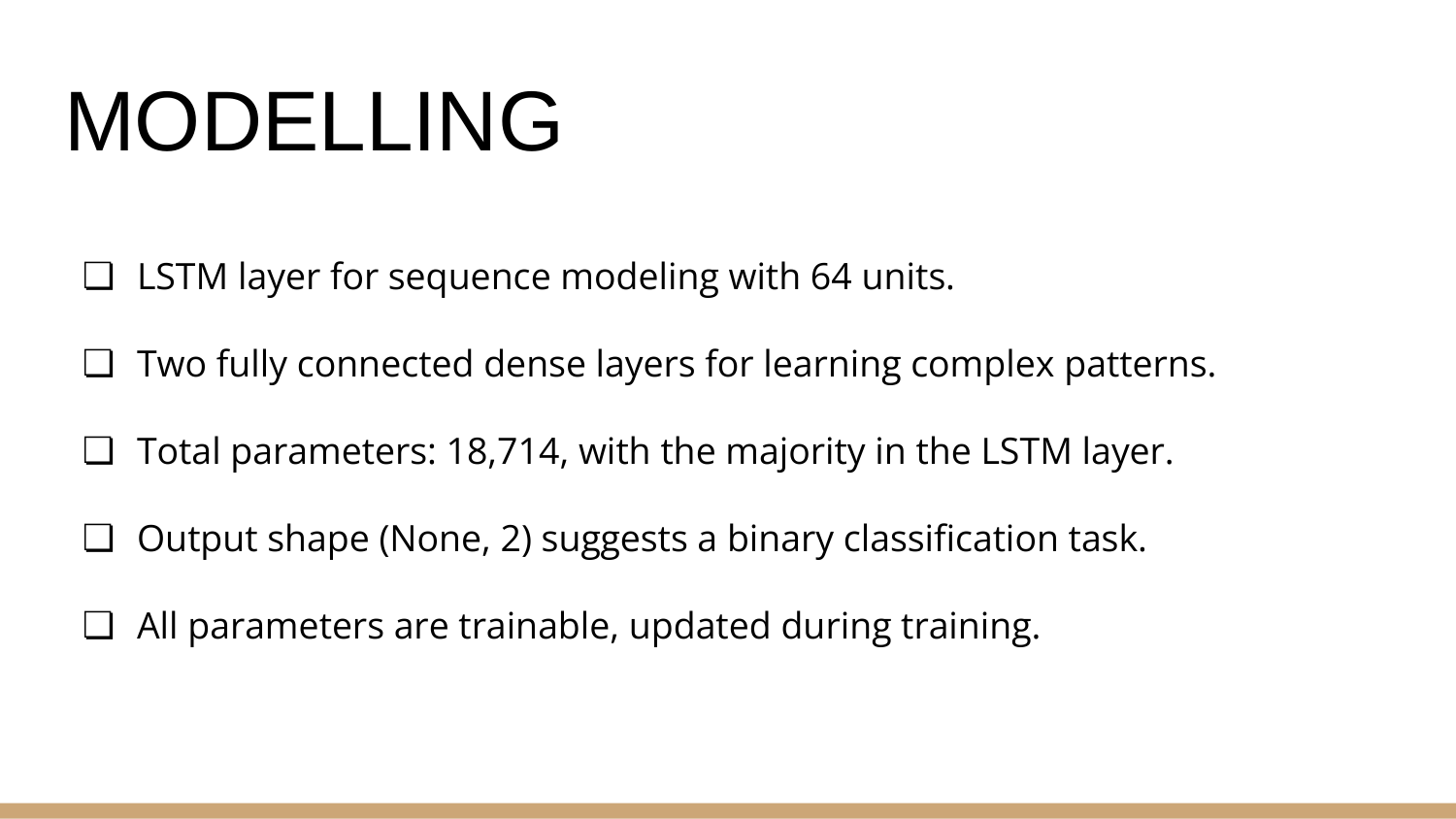

# MODELLING
LSTM layer for sequence modeling with 64 units.
Two fully connected dense layers for learning complex patterns.
Total parameters: 18,714, with the majority in the LSTM layer.
Output shape (None, 2) suggests a binary classification task.
All parameters are trainable, updated during training.